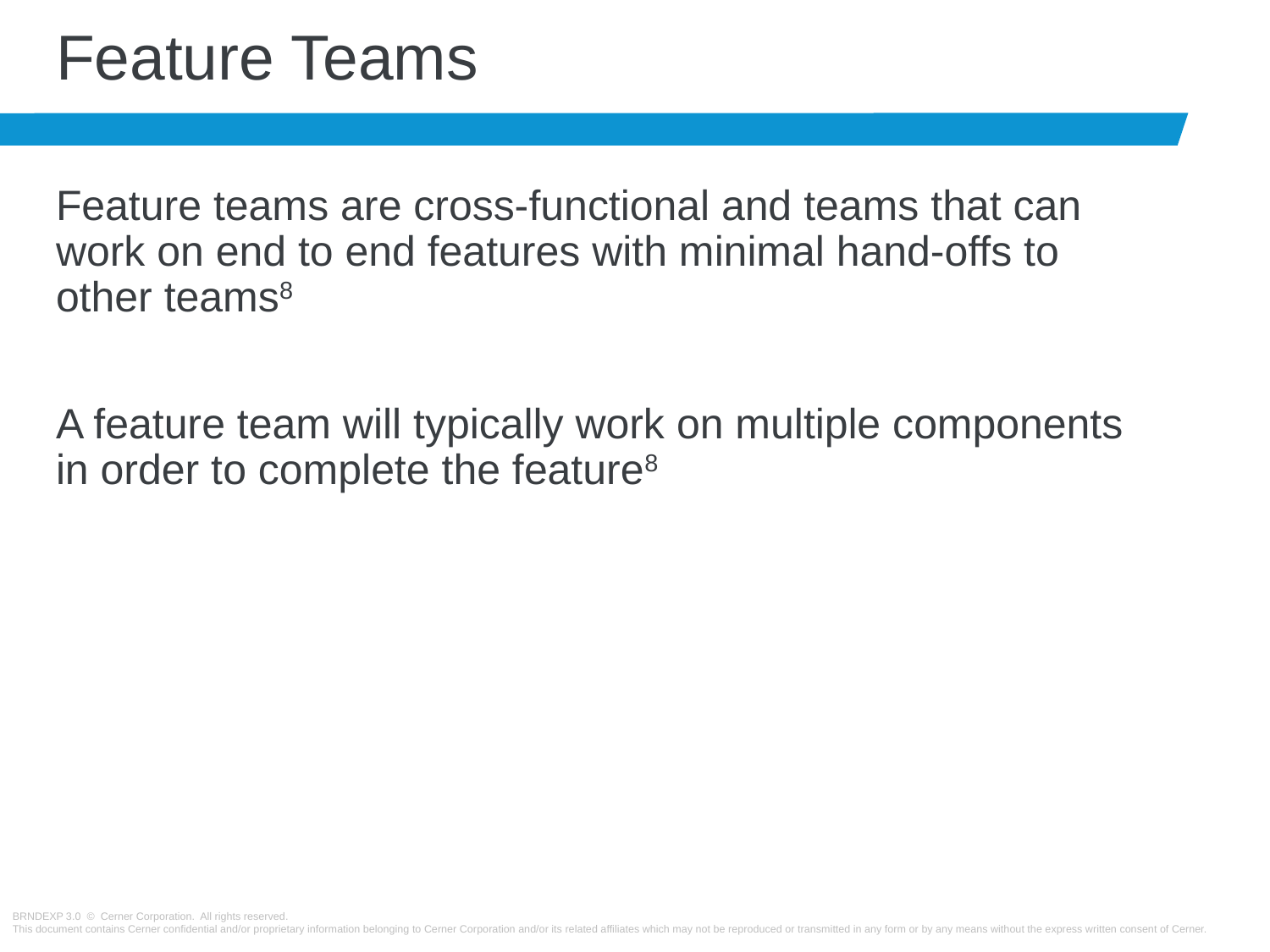

# Feature Teams
Feature teams are cross-functional and teams that can work on end to end features with minimal hand-offs to other teams8

A feature team will typically work on multiple components in order to complete the feature8